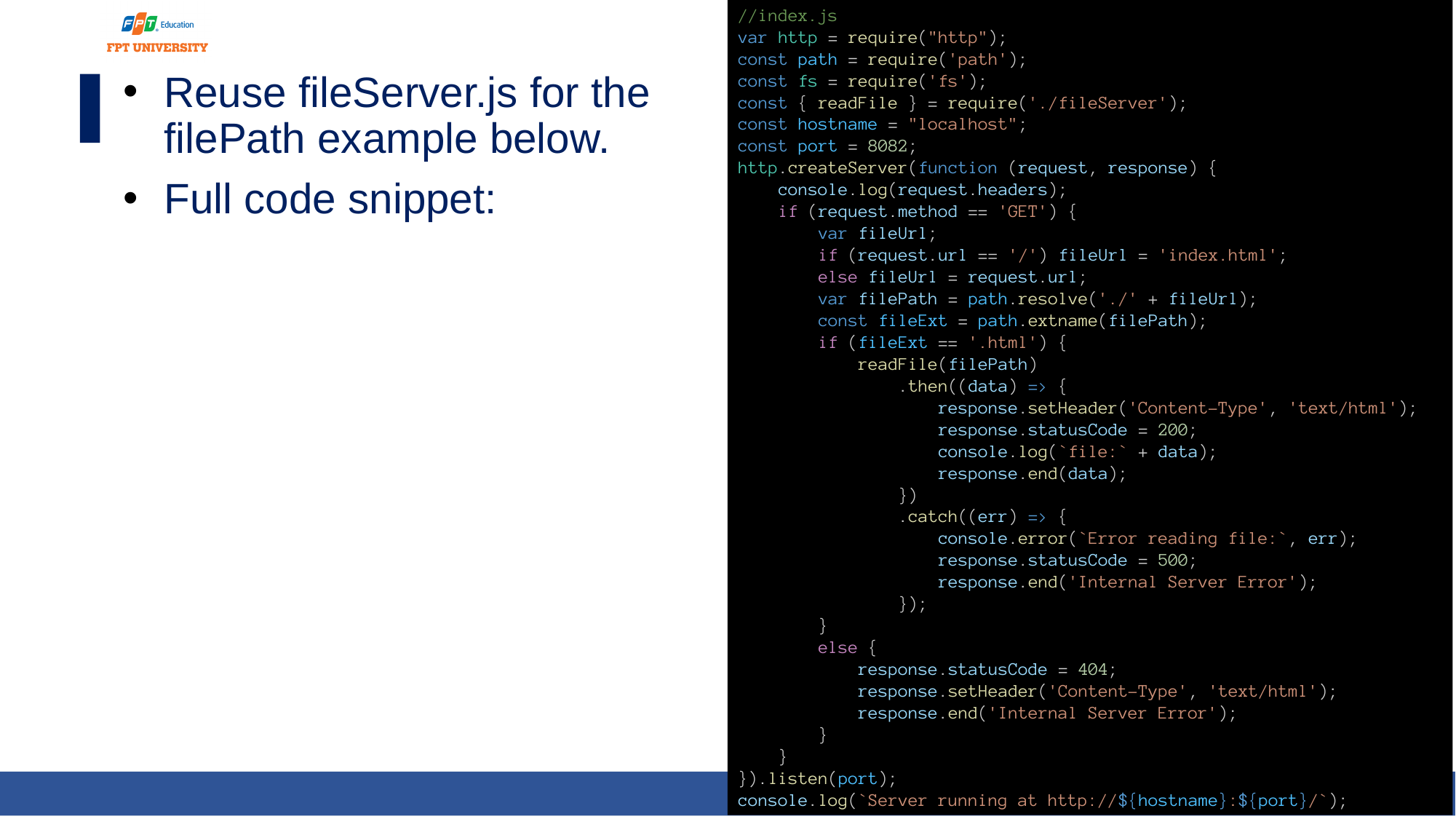

//index.js
var http = require("http");
const path = require('path');
const fs = require('fs');
const { readFile } = require('./fileServer');
const hostname = "localhost";
const port = 8082;
http.createServer(function (request, response) {
    console.log(request.headers);
    if (request.method == 'GET') {
        var fileUrl;
        if (request.url == '/') fileUrl = 'index.html';
        else fileUrl = request.url;
        var filePath = path.resolve('./' + fileUrl);
        const fileExt = path.extname(filePath);
        if (fileExt == '.html') {
            readFile(filePath)
                .then((data) => {
                    response.setHeader('Content-Type', 'text/html');
                    response.statusCode = 200;
                    console.log(`file:` + data);
                    response.end(data);
                })
                .catch((err) => {
                    console.error(`Error reading file:`, err);
                    response.statusCode = 500;
                    response.end('Internal Server Error');
                });
        }
        else {
            response.statusCode = 404;
            response.setHeader('Content-Type', 'text/html');
            response.end('Internal Server Error');
        }
    }
}).listen(port);
console.log(`Server running at http://${hostname}:${port}/`);
Reuse fileServer.js for the filePath example below.
Full code snippet:

49